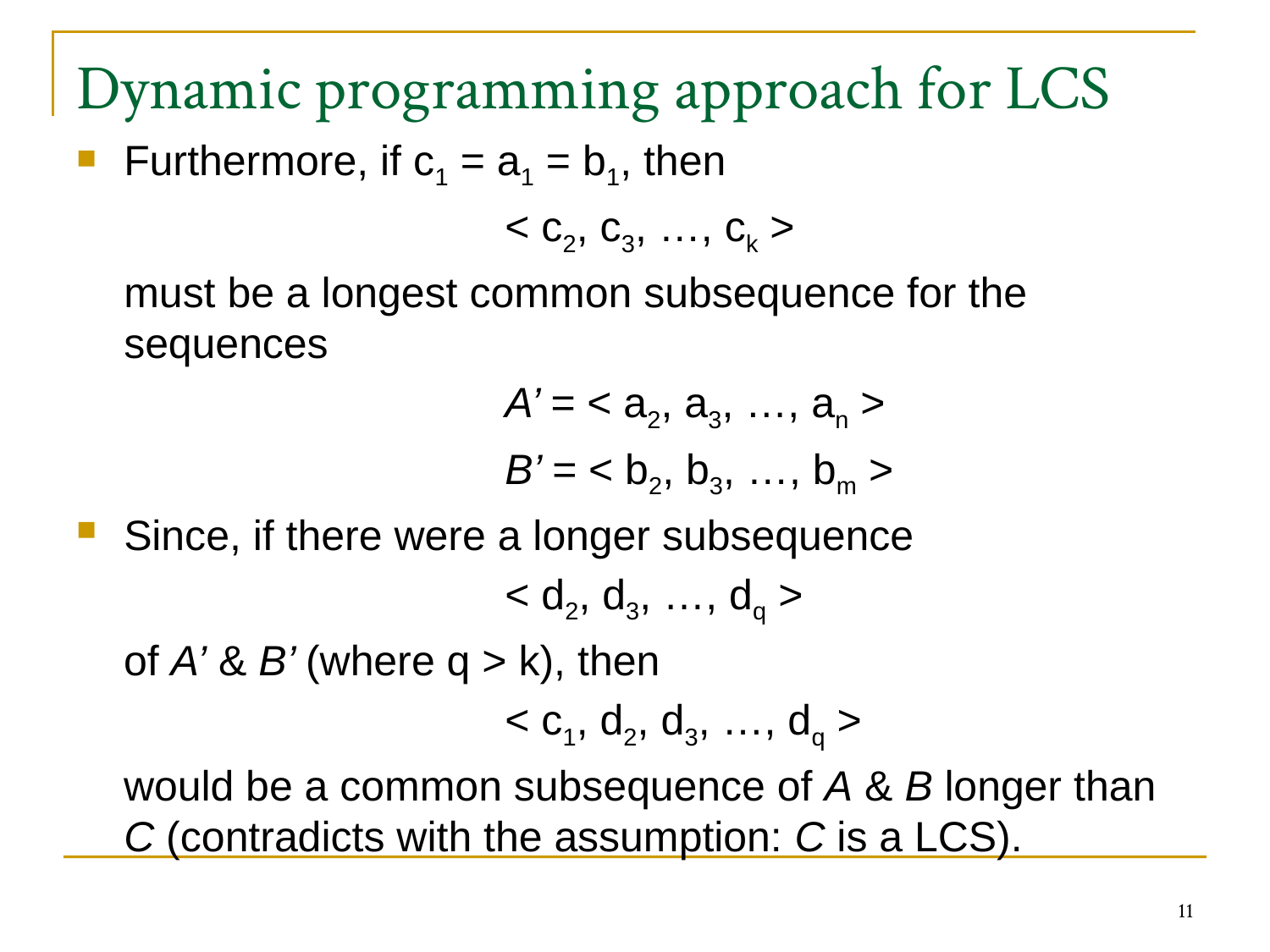

# Dynamic programming approach for LCS
Furthermore, if c1 = a1 = b1, then
				< c2, c3, …, ck >
	must be a longest common subsequence for the sequences
				A’ = < a2, a3, …, an >
				B’ = < b2, b3, …, bm >
Since, if there were a longer subsequence
				< d2, d3, …, dq >
    of A’ & B’ (where q > k), then
				< c1, d2, d3, …, dq >
    would be a common subsequence of A & B longer than C (contradicts with the assumption: C is a LCS).
11